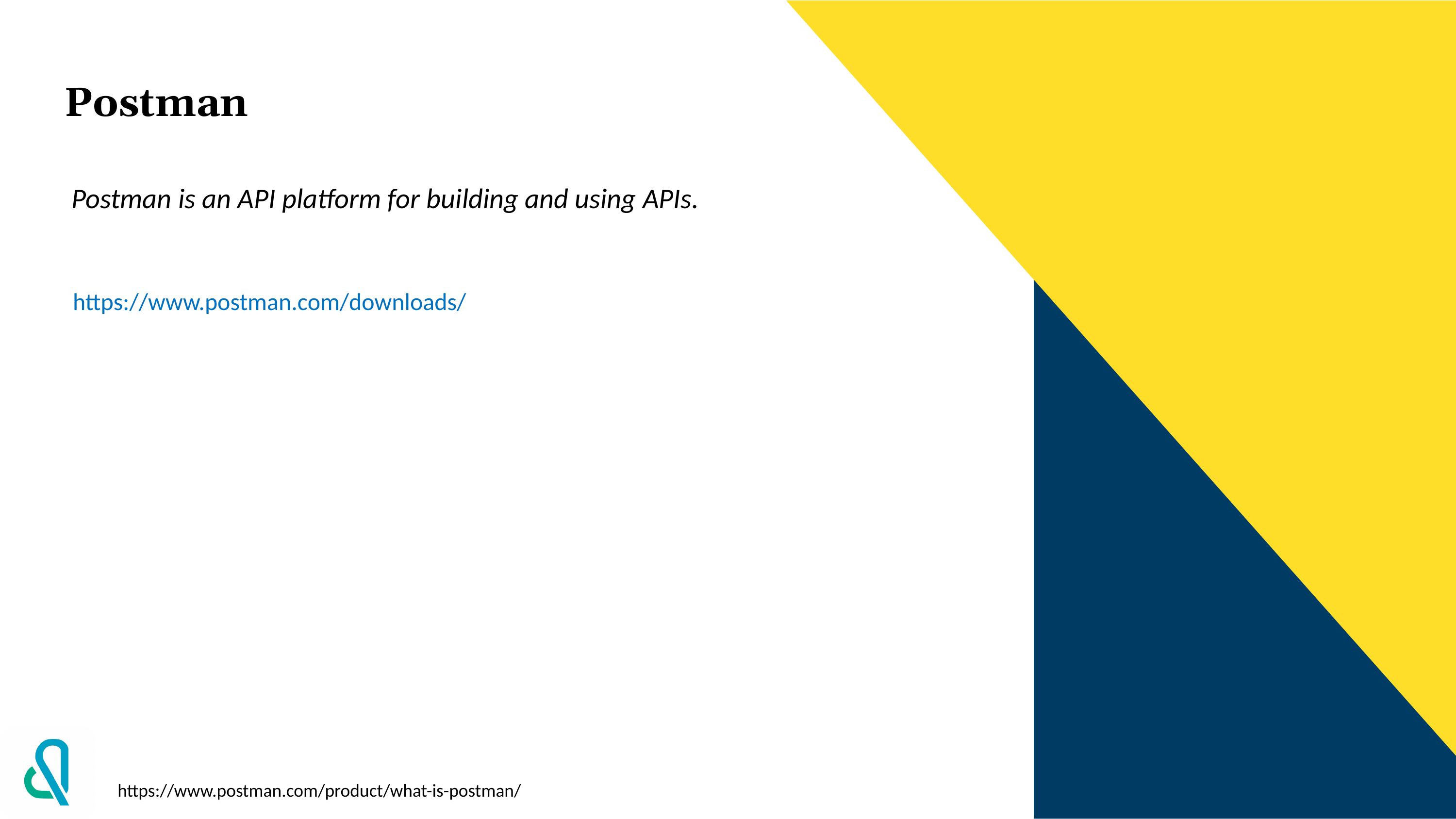

# Postman
Postman is an API platform for building and using APIs.
https://www.postman.com/downloads/

https://www.postman.com/product/what-is-postman/